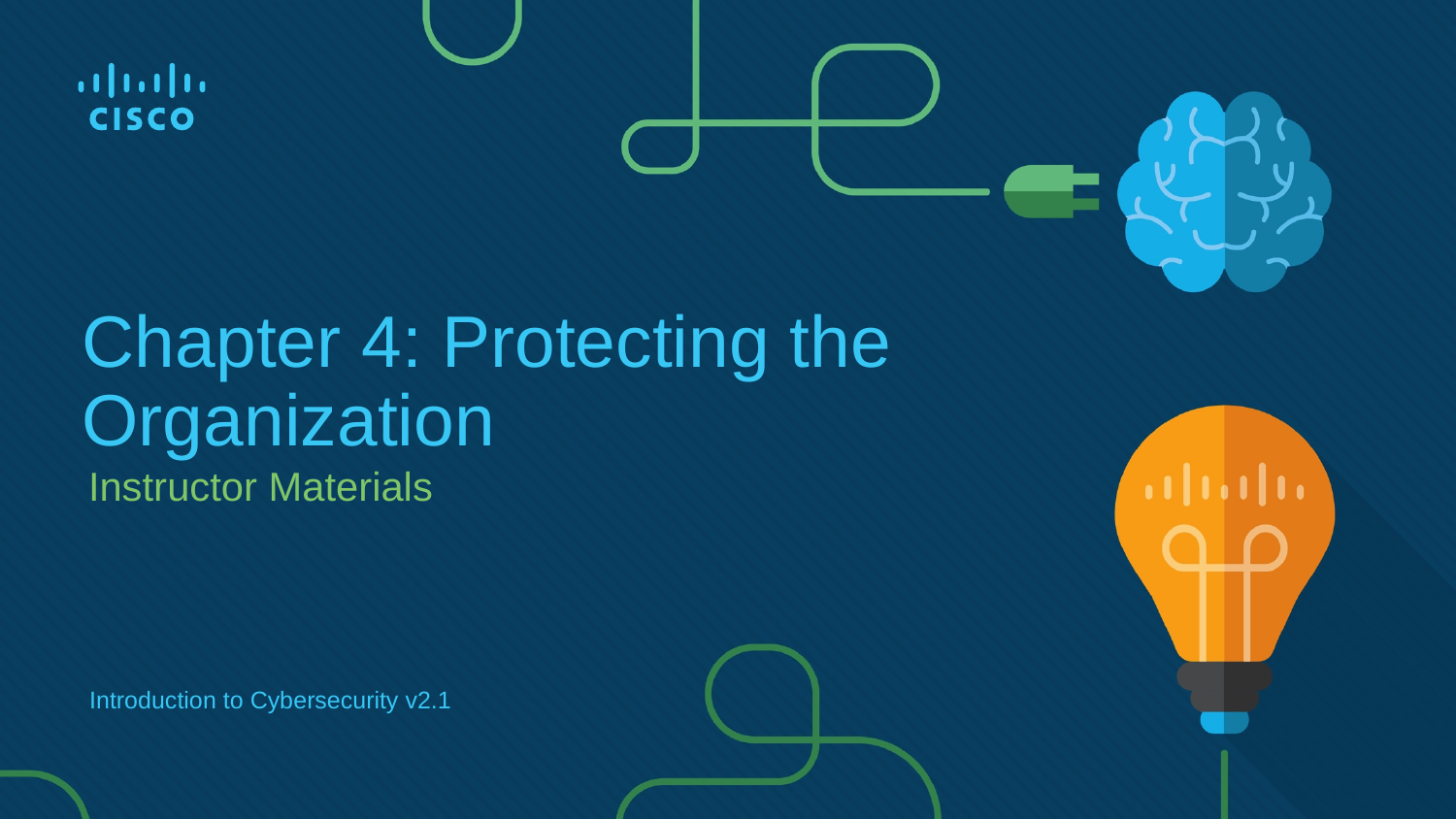

# Chapter 4: Protecting the Organization
Instructor Materials
Introduction to Cybersecurity v2.1